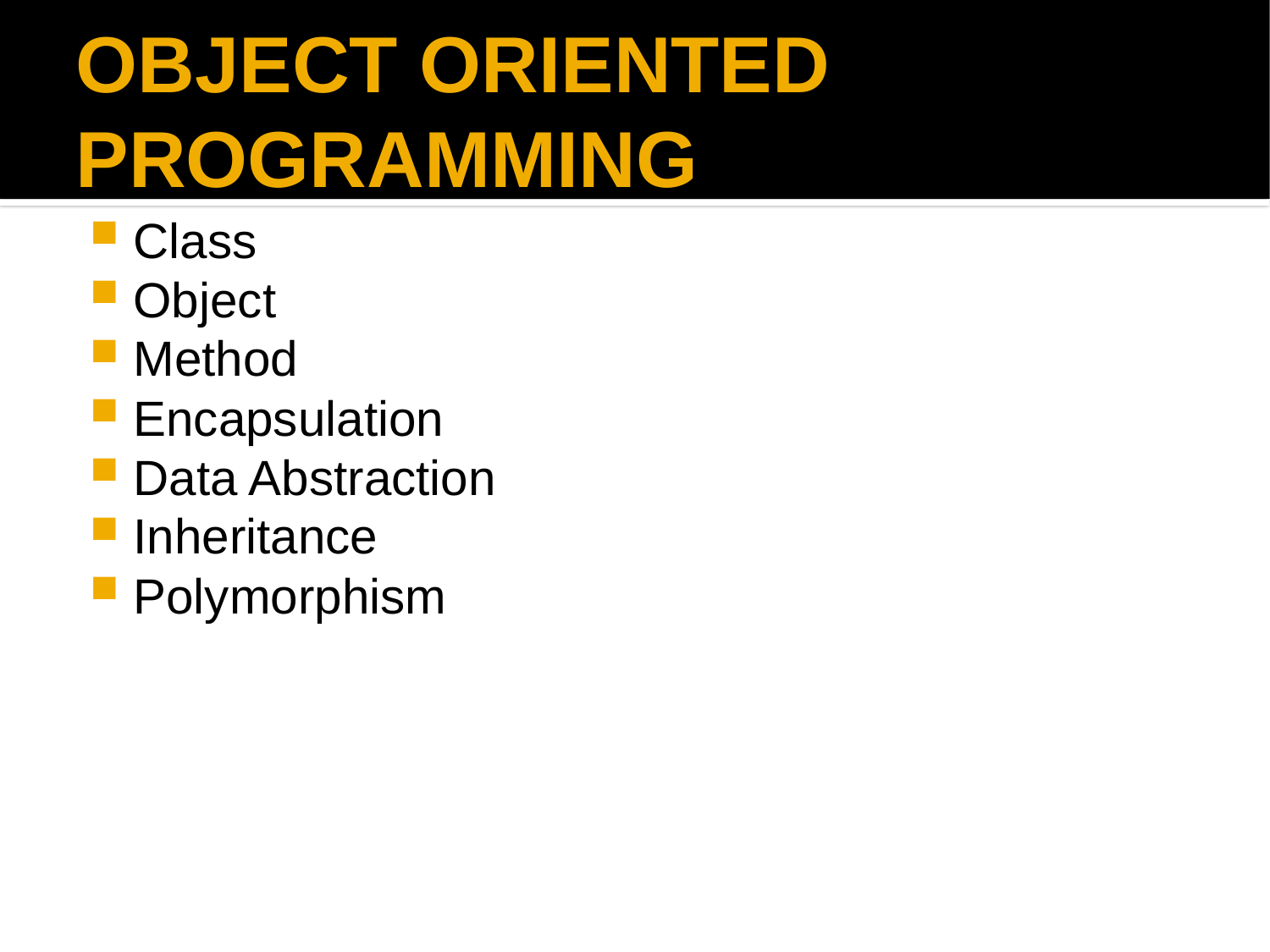

OBJECT ORIENTED PROGRAMMING
Class
Object
Method
Encapsulation
Data Abstraction
Inheritance
Polymorphism